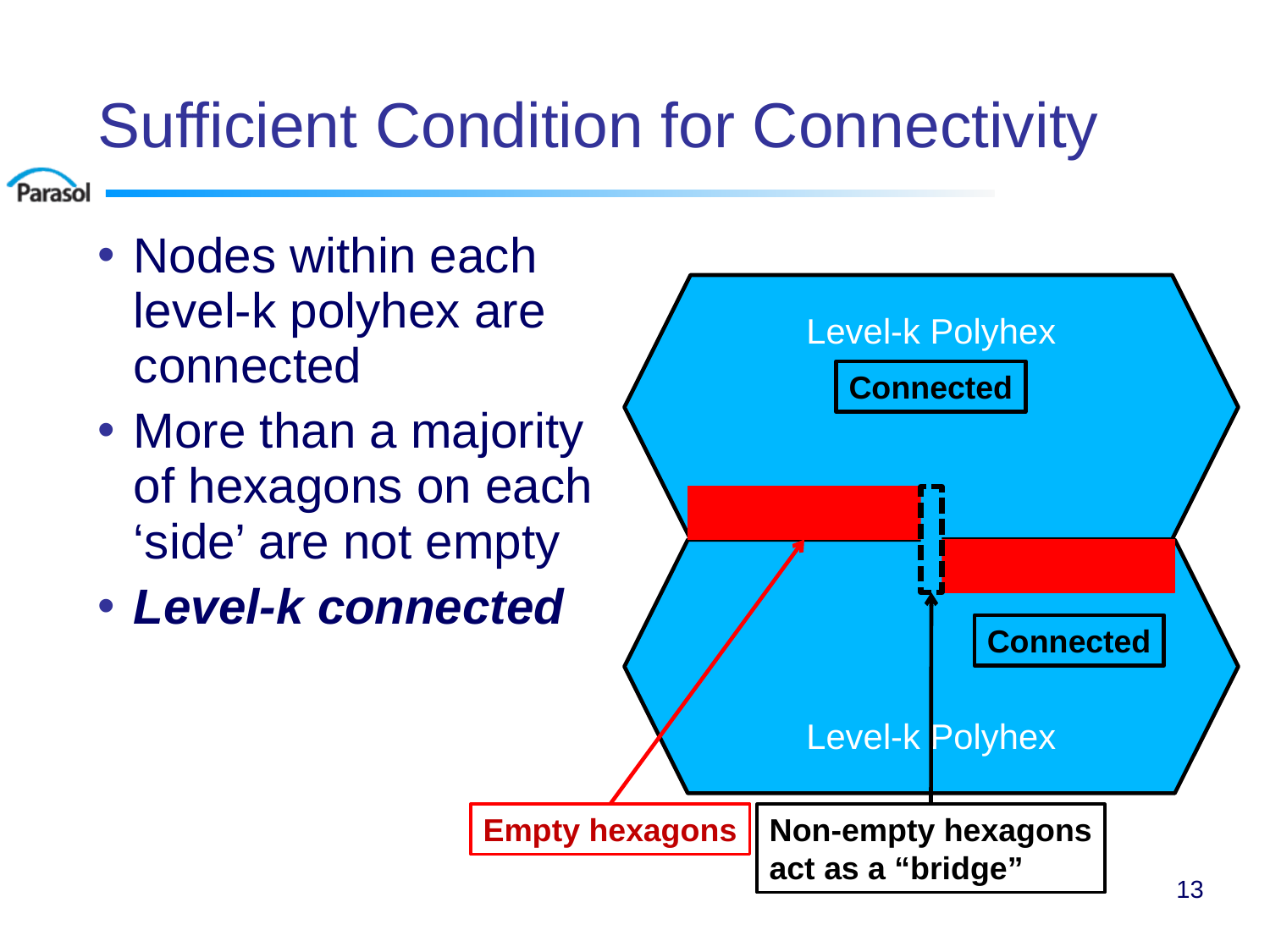

# Sufficient Condition for Connectivity
Nodes within each level-k polyhex are connected
More than a majority of hexagons on each ‘side’ are not empty
Level-k connected
Level-k Polyhex
Connected

Level-k Polyhex
Connected
Empty hexagons
Non-empty hexagons
act as a “bridge”
13